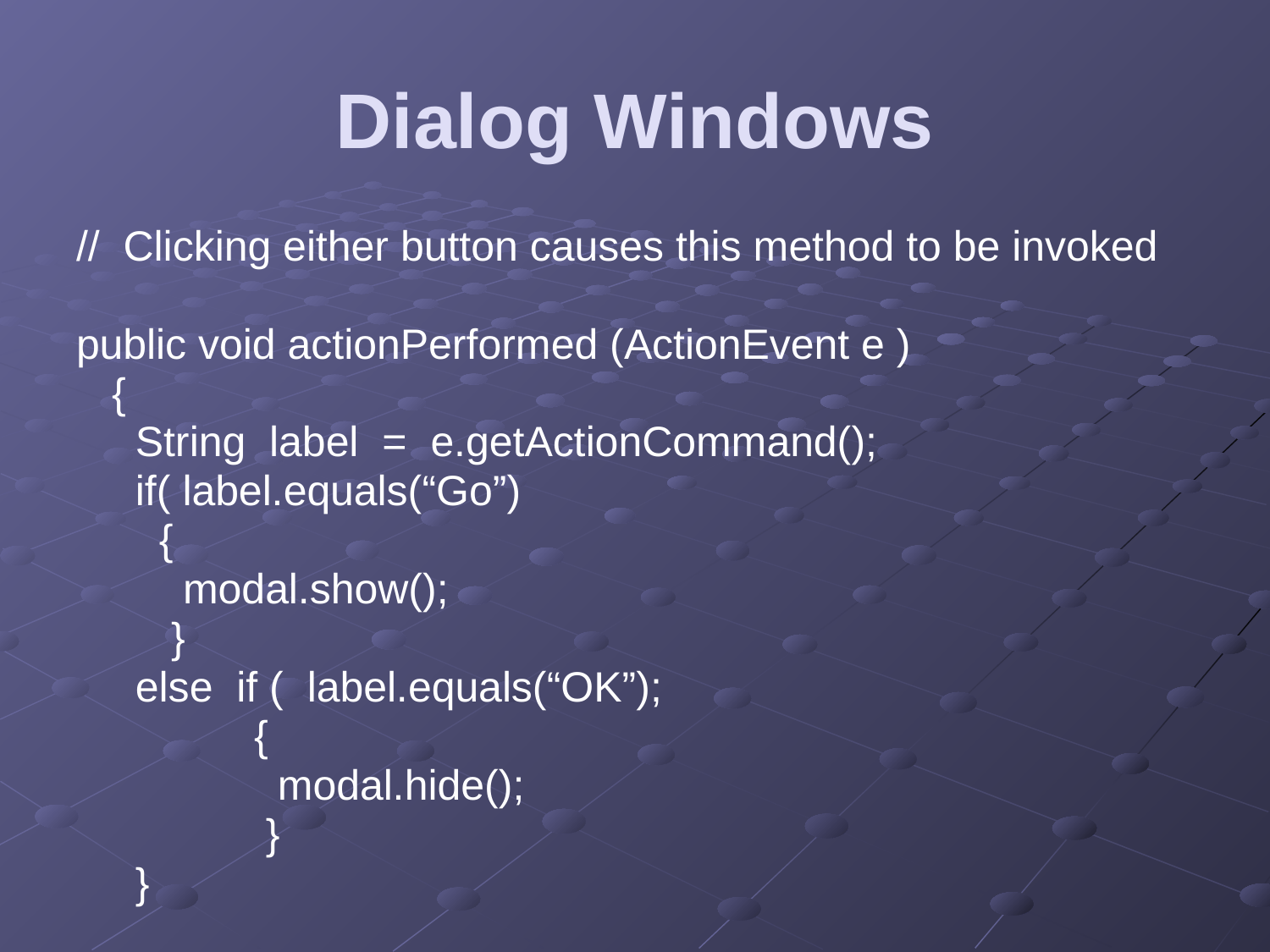

# Dialog Windows
//  Clicking either button causes this method to be invoked

public void actionPerformed (ActionEvent e )
   {
     String  label  =  e.getActionCommand();
     if( label.equals(“Go”)
       {
         modal.show();
        }
     else  if (  label.equals(“OK”);
               {
                 modal.hide();
                }
     }